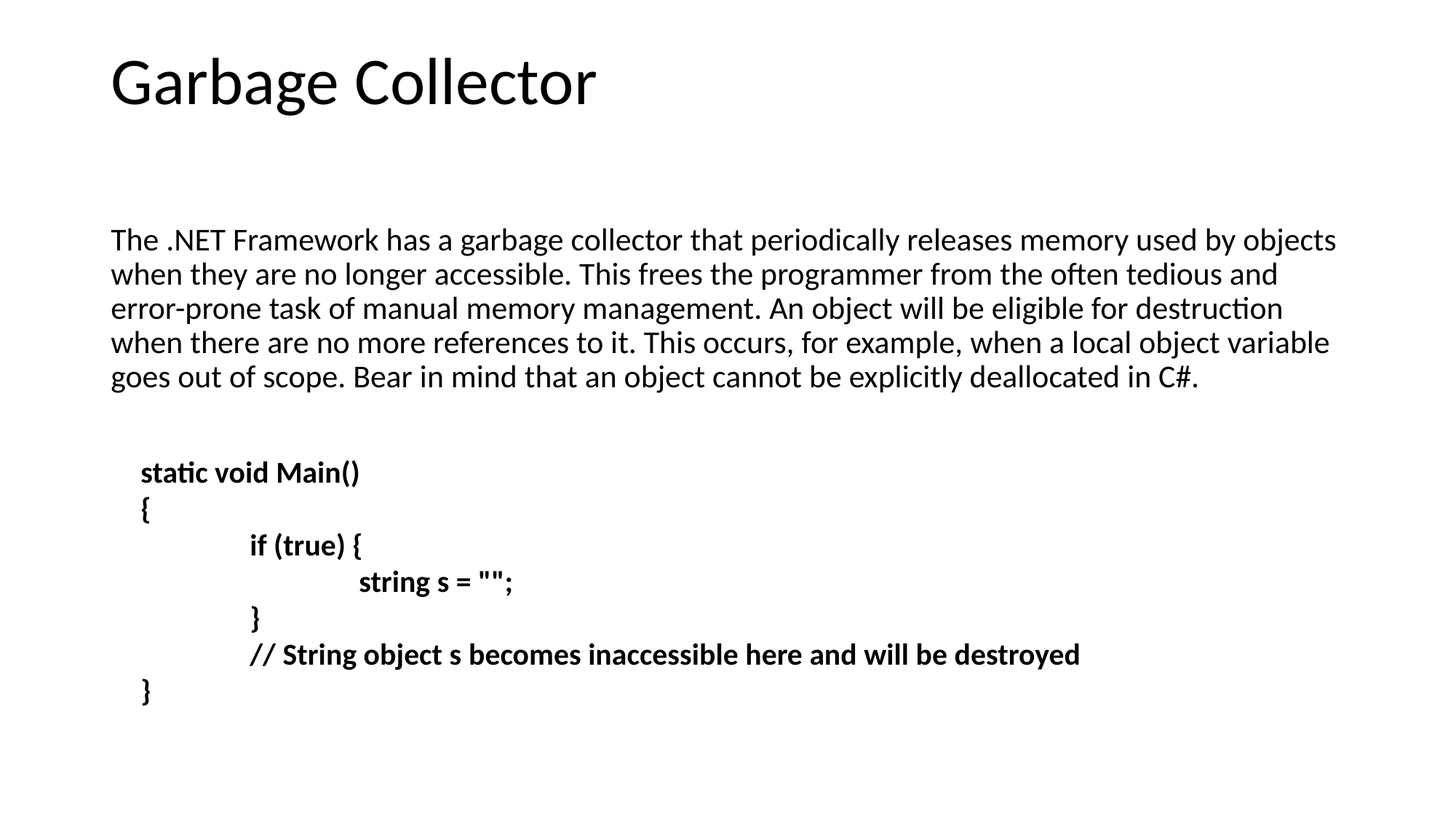

# Garbage Collector
The .NET Framework has a garbage collector that periodically releases memory used by objects when they are no longer accessible. This frees the programmer from the often tedious and error-prone task of manual memory management. An object will be eligible for destruction when there are no more references to it. This occurs, for example, when a local object variable goes out of scope. Bear in mind that an object cannot be explicitly deallocated in C#.

static void Main()
{
	if (true) {
		string s = "";
	}
	// String object s becomes inaccessible here and will be destroyed
}